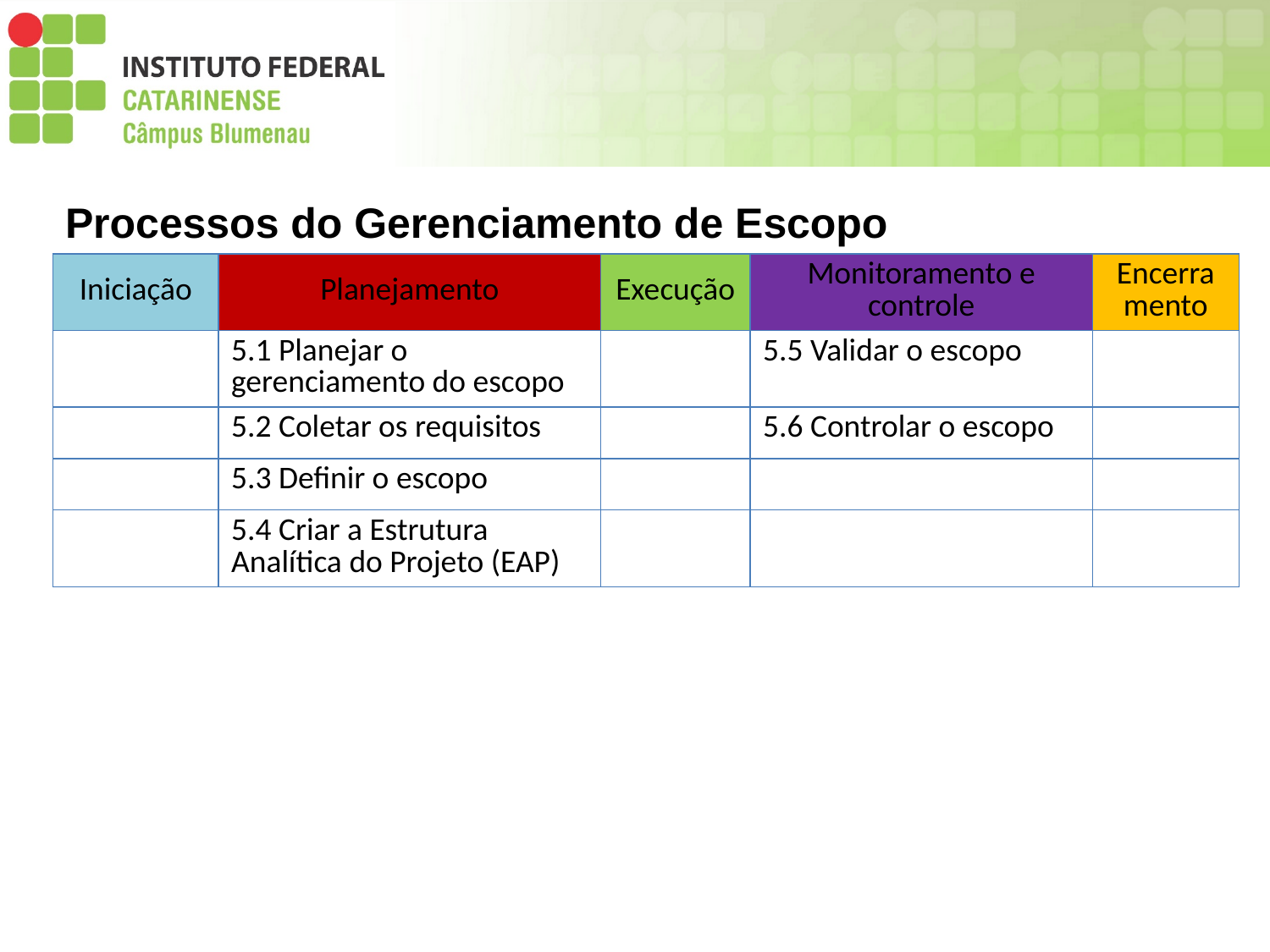

Processos do Gerenciamento de Escopo
| Iniciação | Planejamento | Execução | Monitoramento e controle | Encerramento |
| --- | --- | --- | --- | --- |
|  | 5.1 Planejar o gerenciamento do escopo |  | 5.5 Validar o escopo |  |
|  | 5.2 Coletar os requisitos |  | 5.6 Controlar o escopo |  |
|  | 5.3 Definir o escopo |  |  |  |
|  | 5.4 Criar a Estrutura Analítica do Projeto (EAP) |  |  |  |